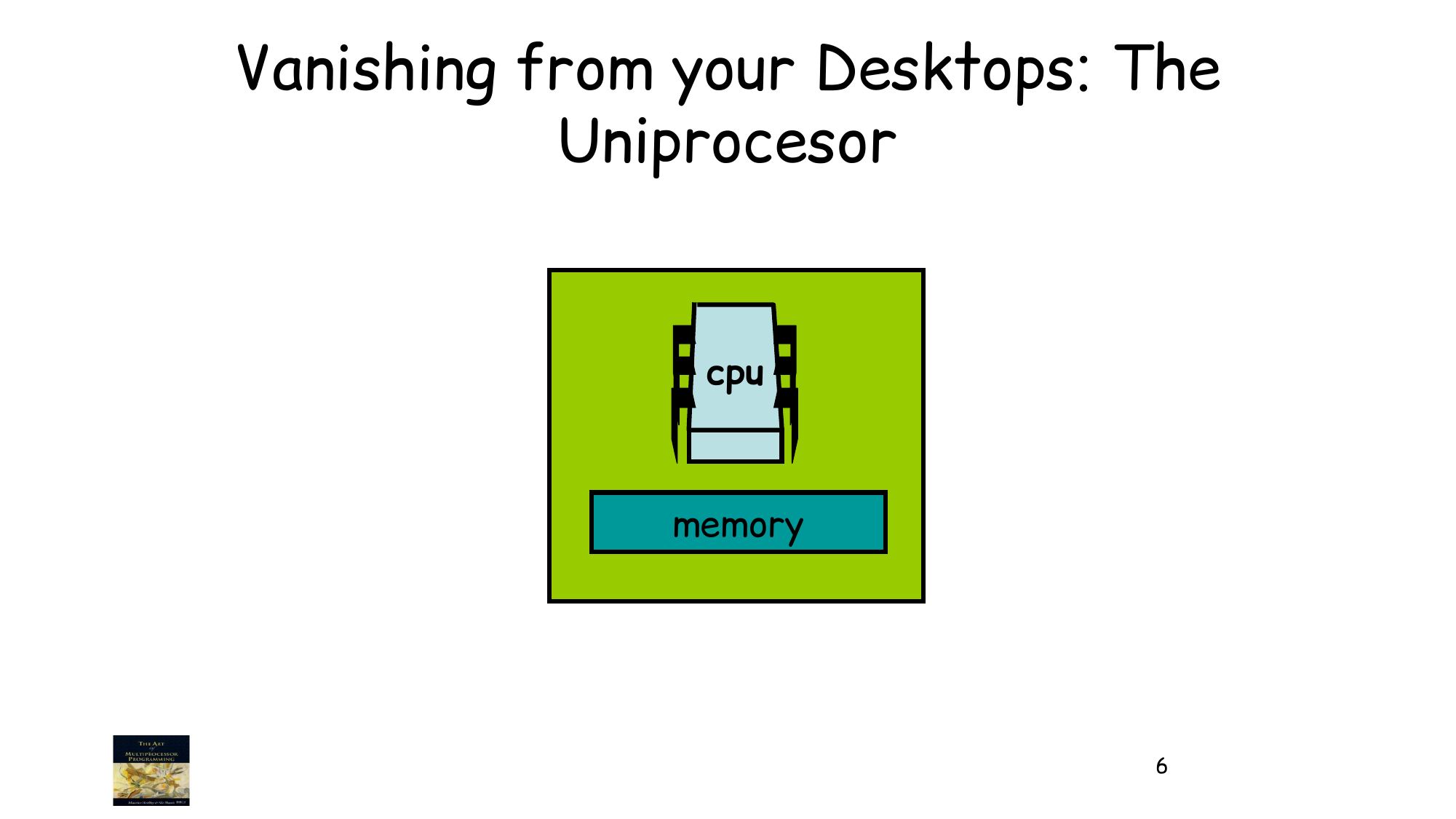

Vanishing from your Desktops: The Uniprocesor

cpu
memory
6